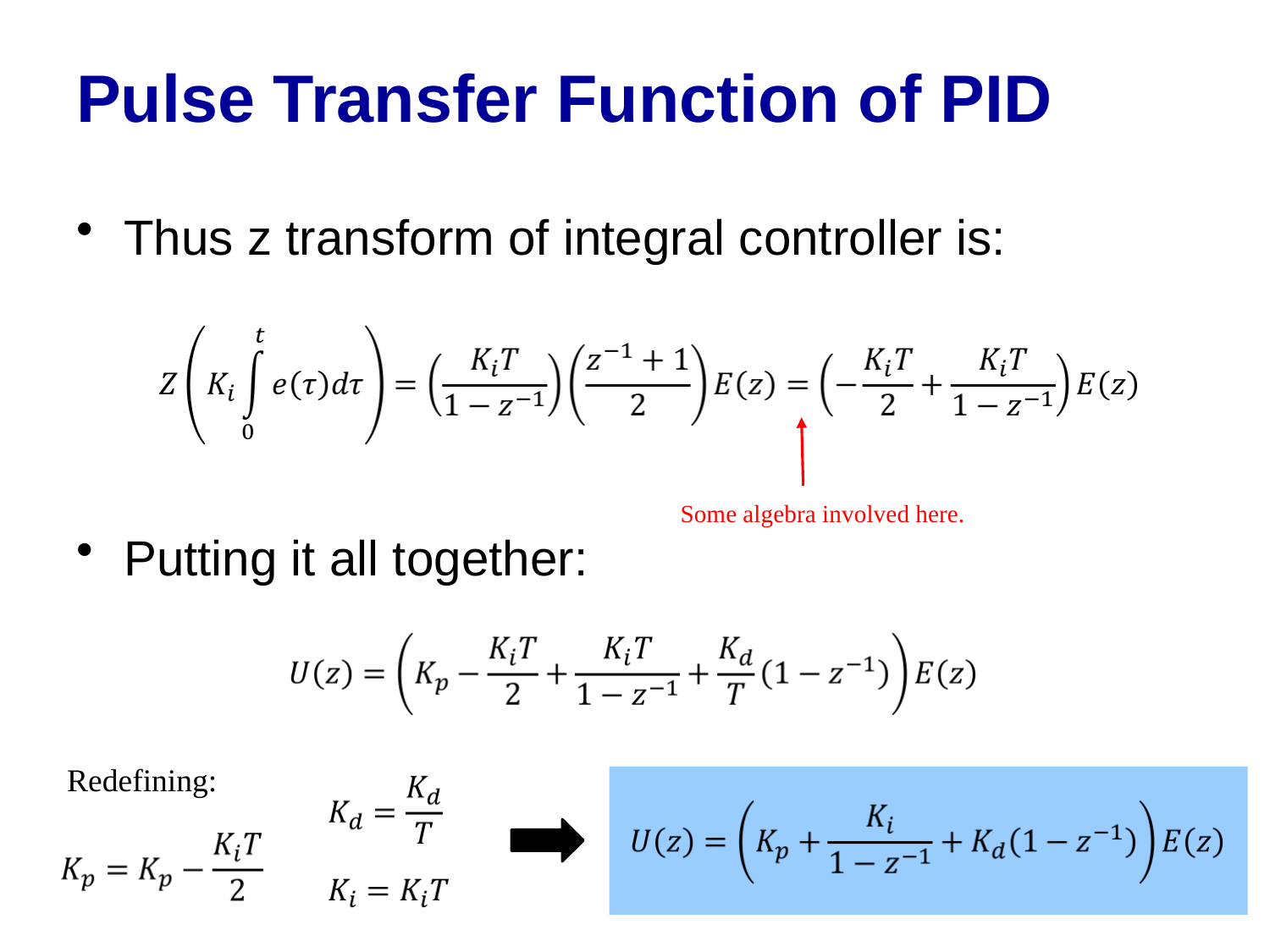

# Pulse Transfer Function of PID
Thus z transform of integral controller is:

Putting it all together:

Some algebra involved here.

Redefining: